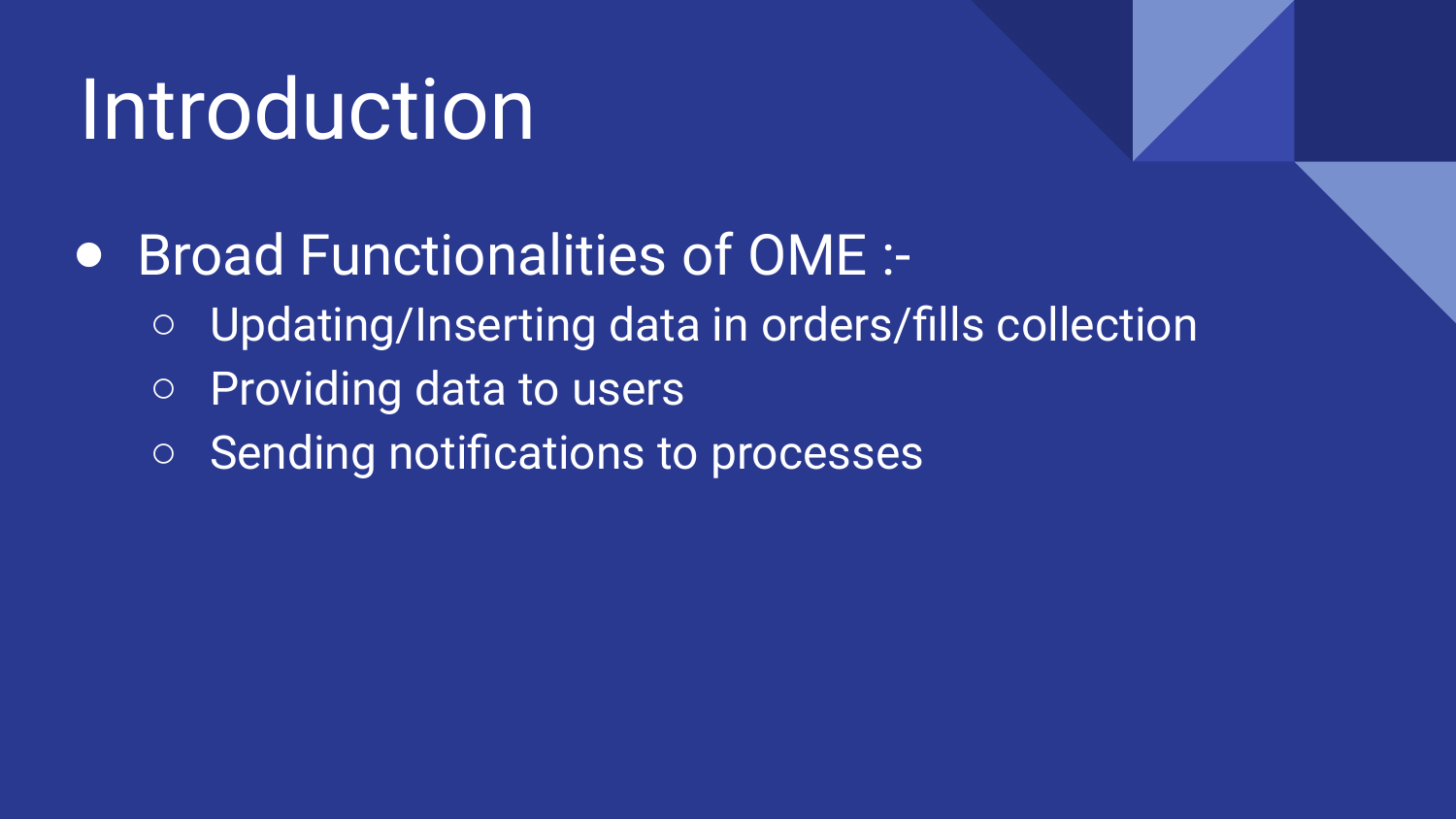

# Introduction
Broad Functionalities of OME :-
Updating/Inserting data in orders/fills collection
Providing data to users
Sending notifications to processes